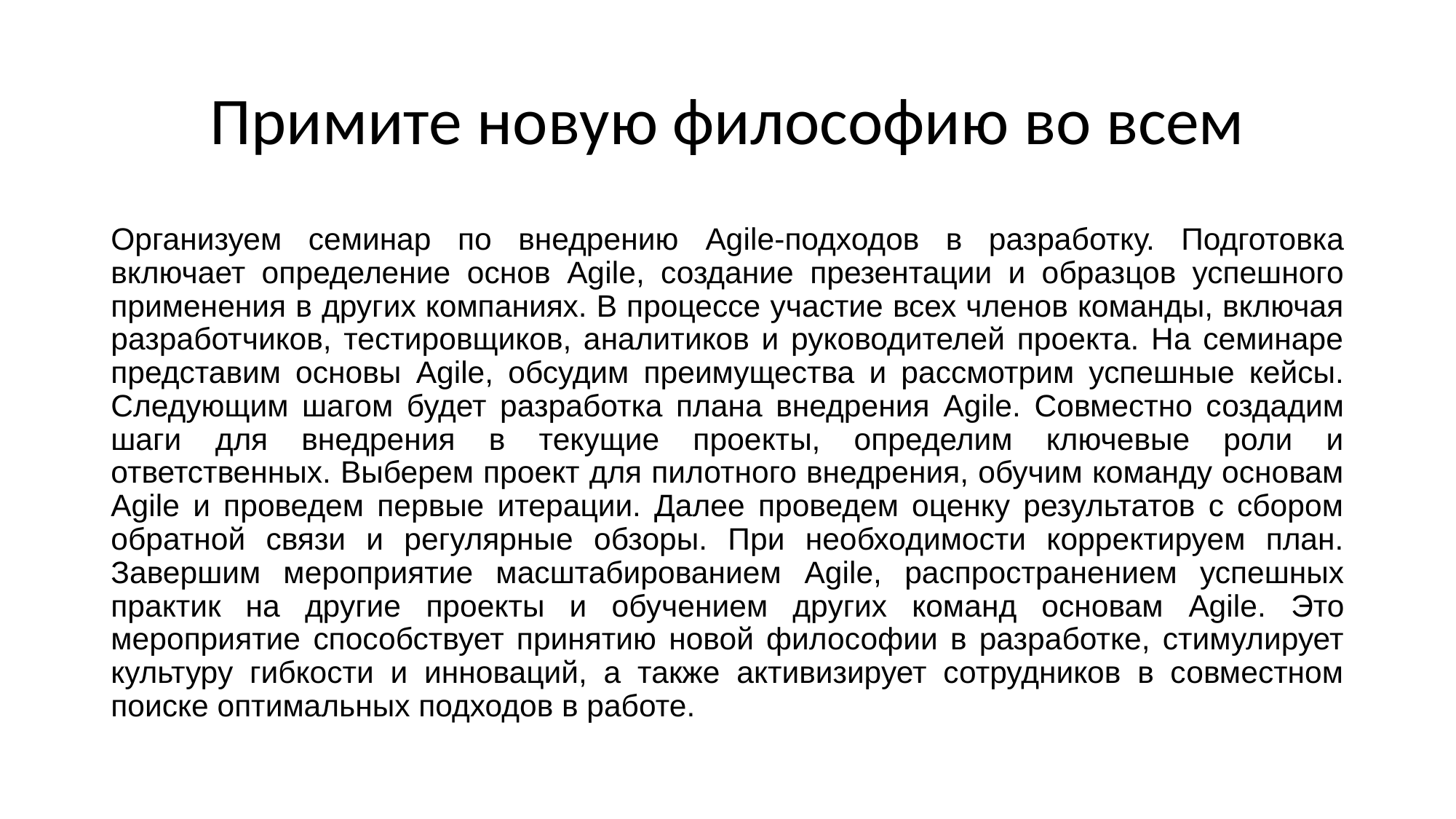

# Примите новую философию во всем
Организуем семинар по внедрению Agile-подходов в разработку. Подготовка включает определение основ Agile, создание презентации и образцов успешного применения в других компаниях. В процессе участие всех членов команды, включая разработчиков, тестировщиков, аналитиков и руководителей проекта. На семинаре представим основы Agile, обсудим преимущества и рассмотрим успешные кейсы. Следующим шагом будет разработка плана внедрения Agile. Совместно создадим шаги для внедрения в текущие проекты, определим ключевые роли и ответственных. Выберем проект для пилотного внедрения, обучим команду основам Agile и проведем первые итерации. Далее проведем оценку результатов с сбором обратной связи и регулярные обзоры. При необходимости корректируем план. Завершим мероприятие масштабированием Agile, распространением успешных практик на другие проекты и обучением других команд основам Agile. Это мероприятие способствует принятию новой философии в разработке, стимулирует культуру гибкости и инноваций, а также активизирует сотрудников в совместном поиске оптимальных подходов в работе.